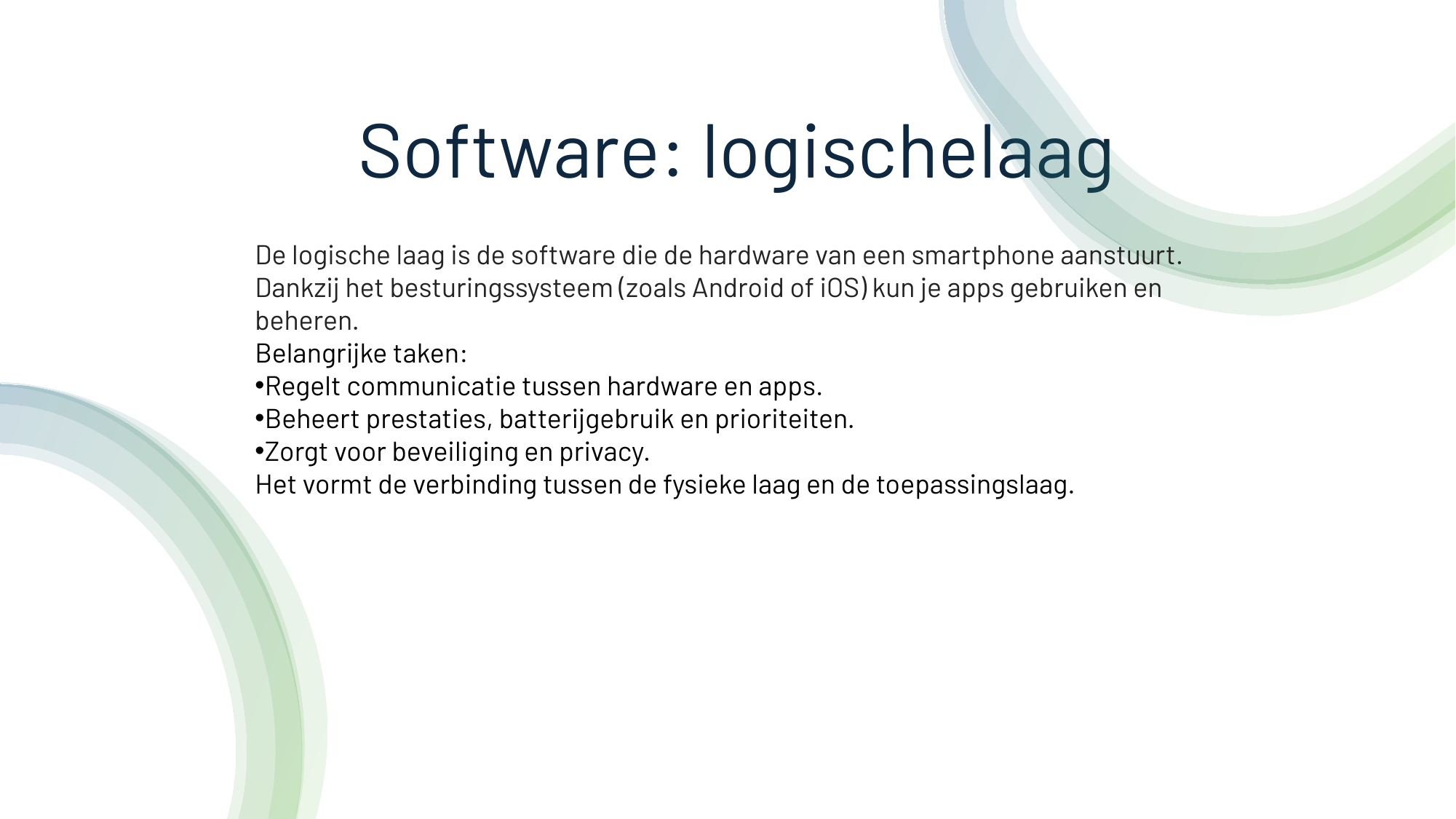

# Software: logischelaag
De logische laag is de software die de hardware van een smartphone aanstuurt. Dankzij het besturingssysteem (zoals Android of iOS) kun je apps gebruiken en beheren.
Belangrijke taken:
Regelt communicatie tussen hardware en apps.
Beheert prestaties, batterijgebruik en prioriteiten.
Zorgt voor beveiliging en privacy.
Het vormt de verbinding tussen de fysieke laag en de toepassingslaag.